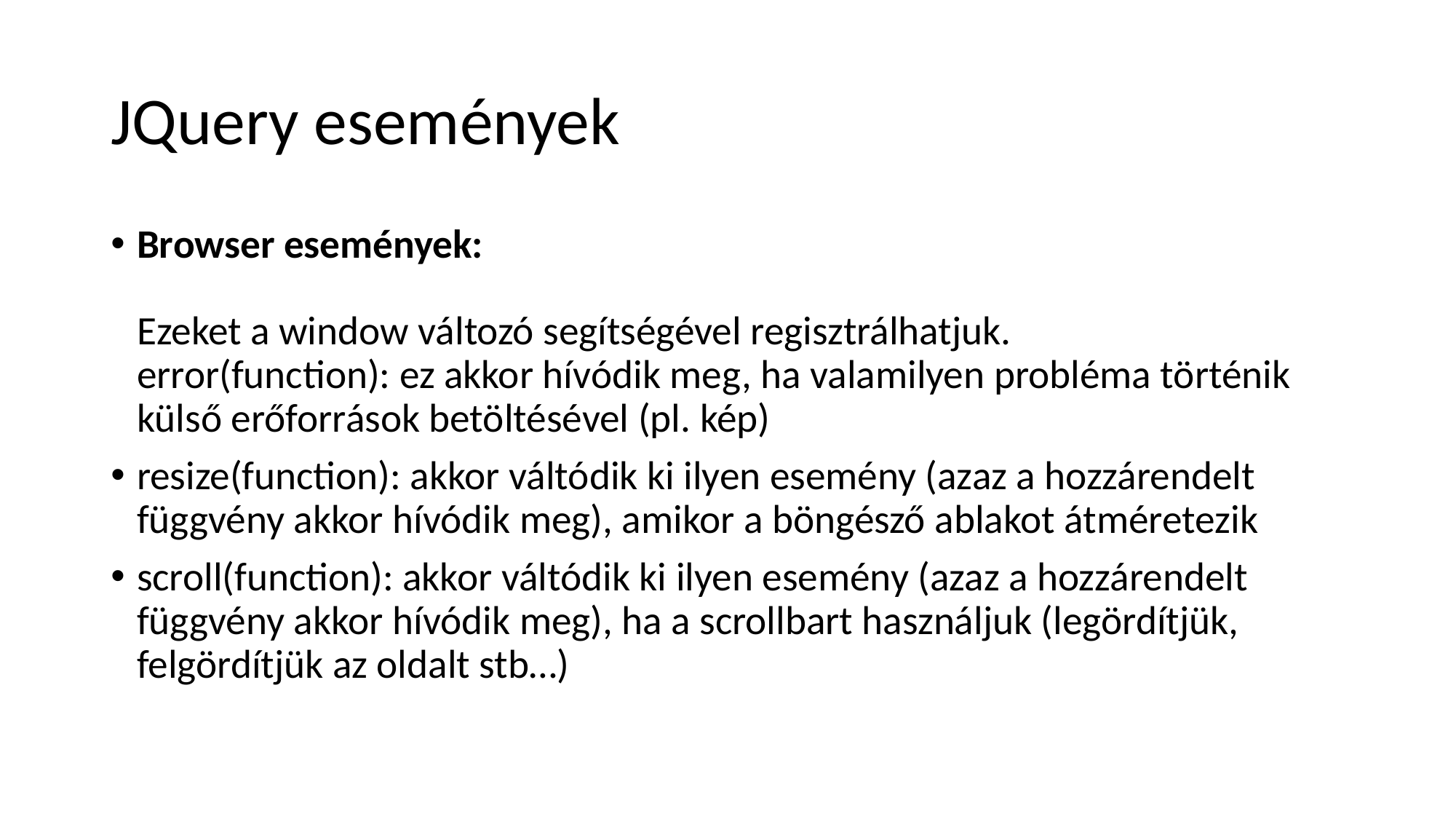

# JQuery események
Browser események:
Ezeket a window változó segítségével regisztrálhatjuk.
error(function): ez akkor hívódik meg, ha valamilyen probléma történik külső erőforrások betöltésével (pl. kép)
resize(function): akkor váltódik ki ilyen esemény (azaz a hozzárendelt függvény akkor hívódik meg), amikor a böngésző ablakot átméretezik
scroll(function): akkor váltódik ki ilyen esemény (azaz a hozzárendelt függvény akkor hívódik meg), ha a scrollbart használjuk (legördítjük, felgördítjük az oldalt stb…)